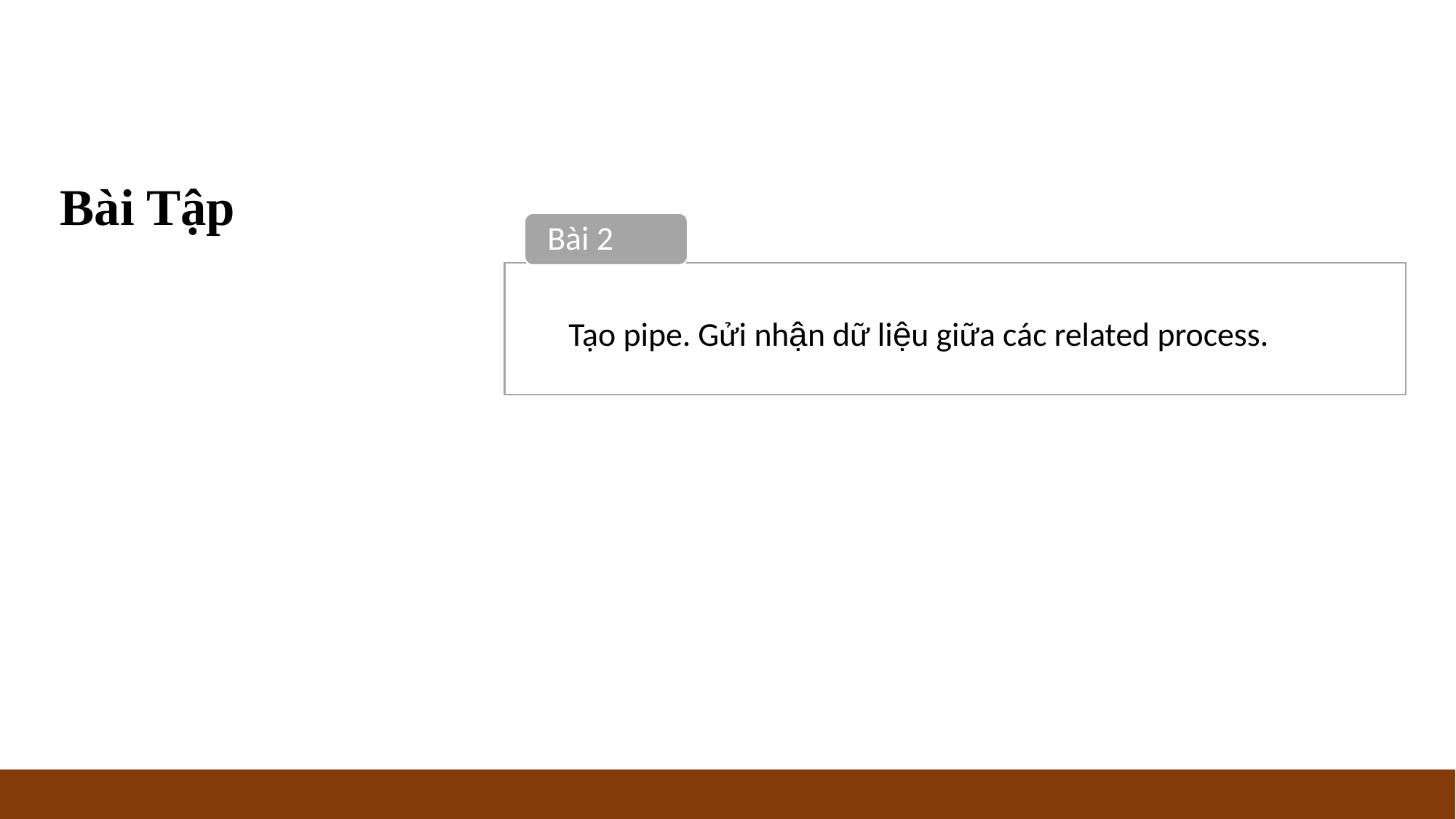

Bài Tập

Bài 2
Tạo pipe. Gửi nhận dữ liệu giữa các related process.